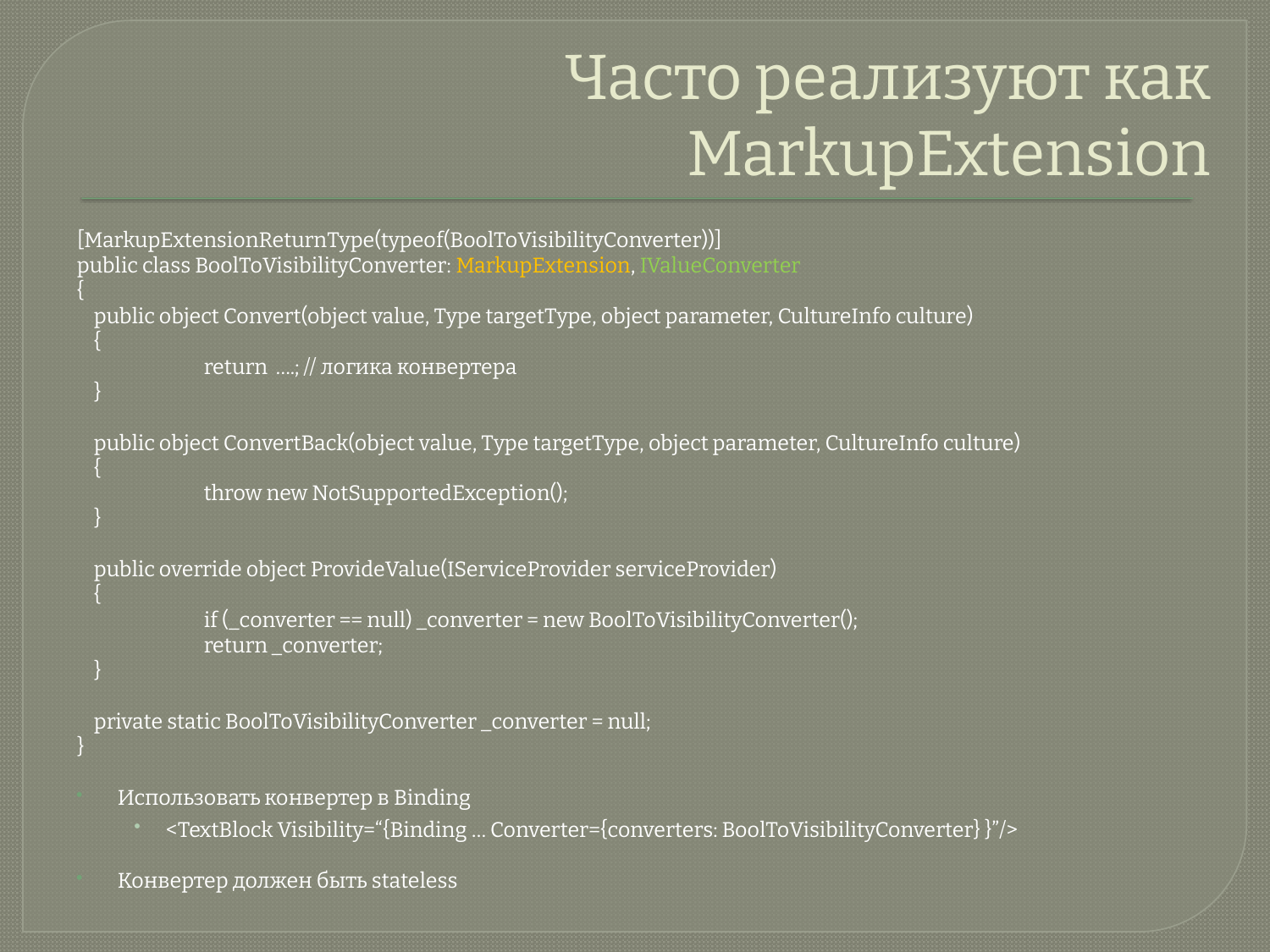

# Часто реализуют как MarkupExtension

[MarkupExtensionReturnType(typeof(BoolToVisibilityConverter))]
public class BoolToVisibilityConverter: MarkupExtension, IValueConverter
{
    public object Convert(object value, Type targetType, object parameter, CultureInfo culture)
    {
	return  ….; // логика конвертера
    }

    public object ConvertBack(object value, Type targetType, object parameter, CultureInfo culture)
    {
	throw new NotSupportedException();
    }

    public override object ProvideValue(IServiceProvider serviceProvider)
    {
	if (_converter == null) _converter = new BoolToVisibilityConverter();
	return _converter;
    }

    private static BoolToVisibilityConverter _converter = null;
}

Использовать конвертер в Binding
<TextBlock Visibility=“{Binding … Converter={converters: BoolToVisibilityConverter} }”/>

Конвертер должен быть stateless